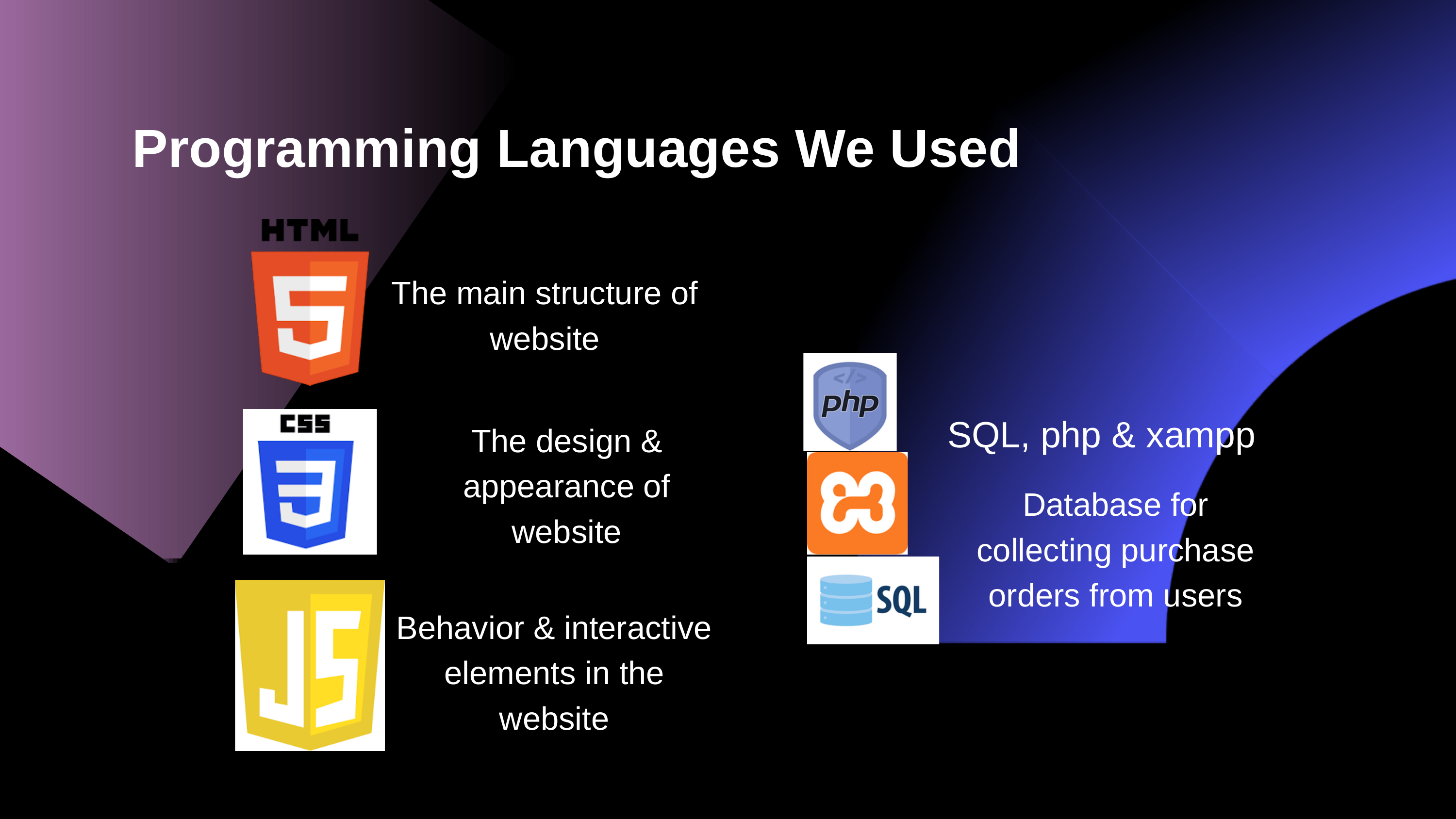

Programming Languages We Used

The main structure of website

SQL, php & xampp

The design & appearance of website

Database for collecting purchase orders from users

Behavior & interactive elements in the website